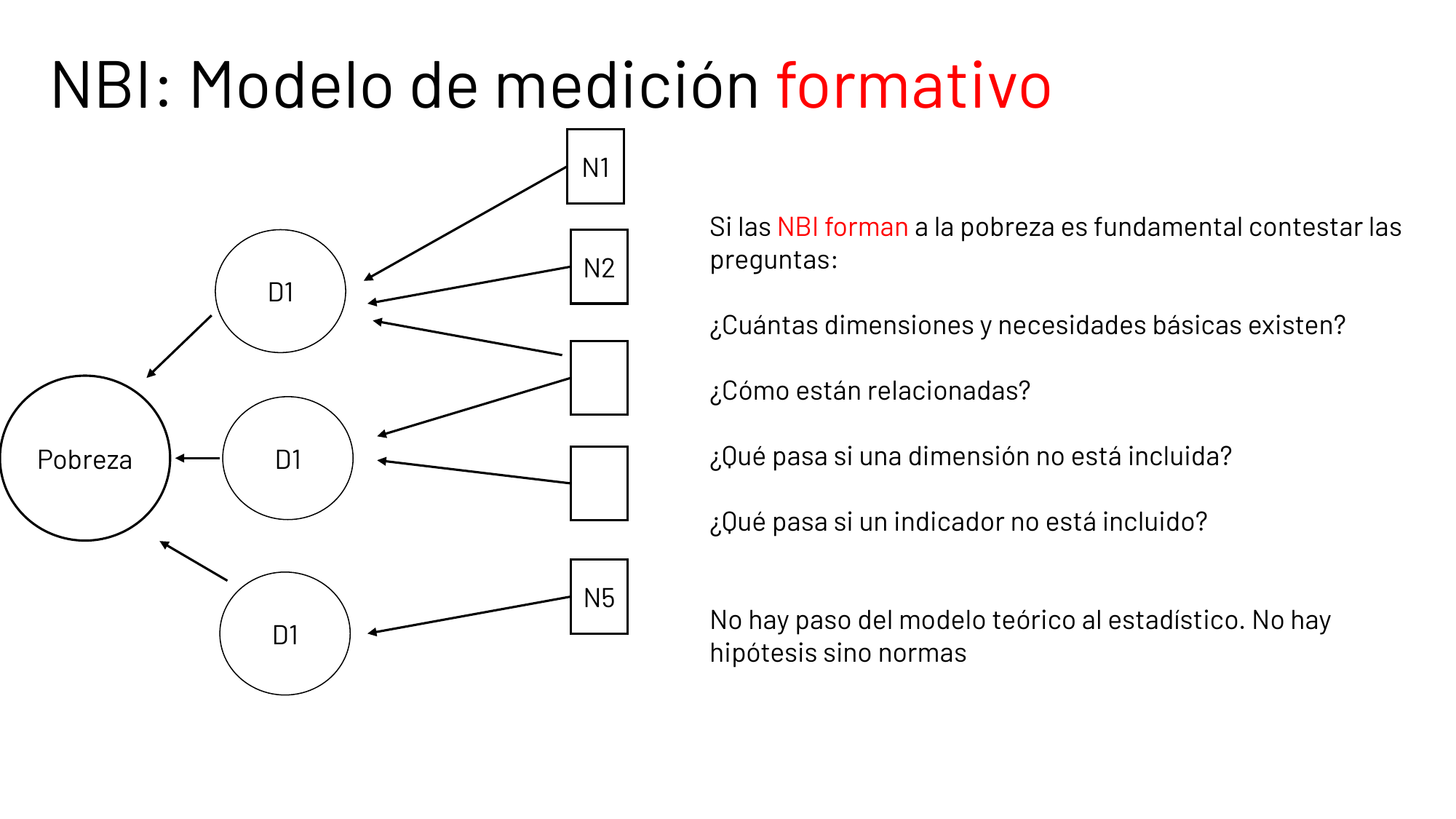

# NBI: Modelo de medición formativo
N1
Si las NBI forman a la pobreza es fundamental contestar las preguntas:

¿Cuántas dimensiones y necesidades básicas existen?

¿Cómo están relacionadas?

¿Qué pasa si una dimensión no está incluida?

¿Qué pasa si un indicador no está incluido?

No hay paso del modelo teórico al estadístico. No hay hipótesis sino normas
D1
N2

Pobreza
D1

N5
D1